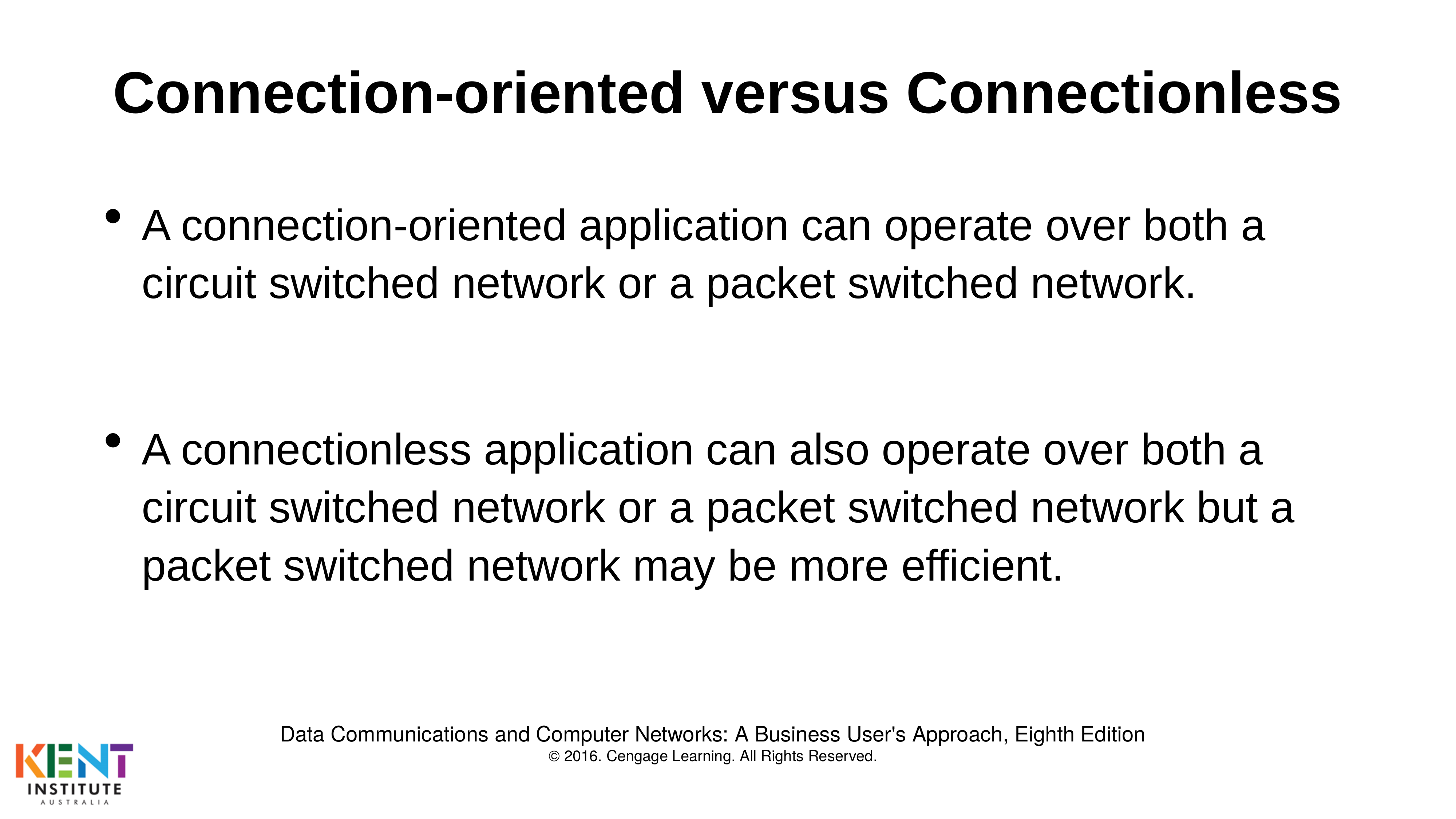

# Connection-oriented versus Connectionless
A connection-oriented application can operate over both a circuit switched network or a packet switched network.

A connectionless application can also operate over both a circuit switched network or a packet switched network but a packet switched network may be more efficient.
Data Communications and Computer Networks: A Business User's Approach, Eighth Edition
© 2016. Cengage Learning. All Rights Reserved.